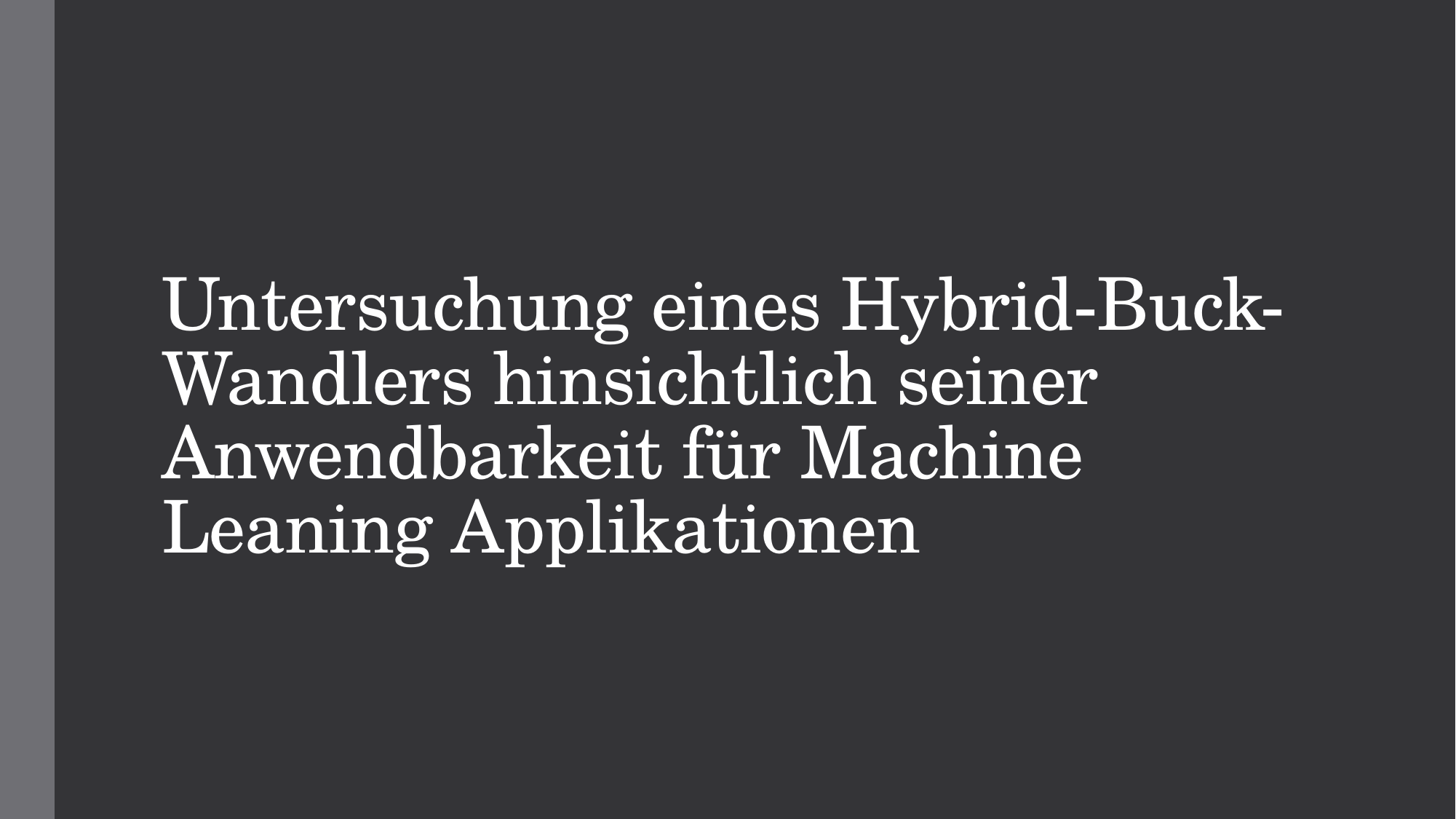

# Untersuchung eines Hybrid-Buck-Wandlers hinsichtlich seiner Anwendbarkeit für Machine Leaning Applikationen